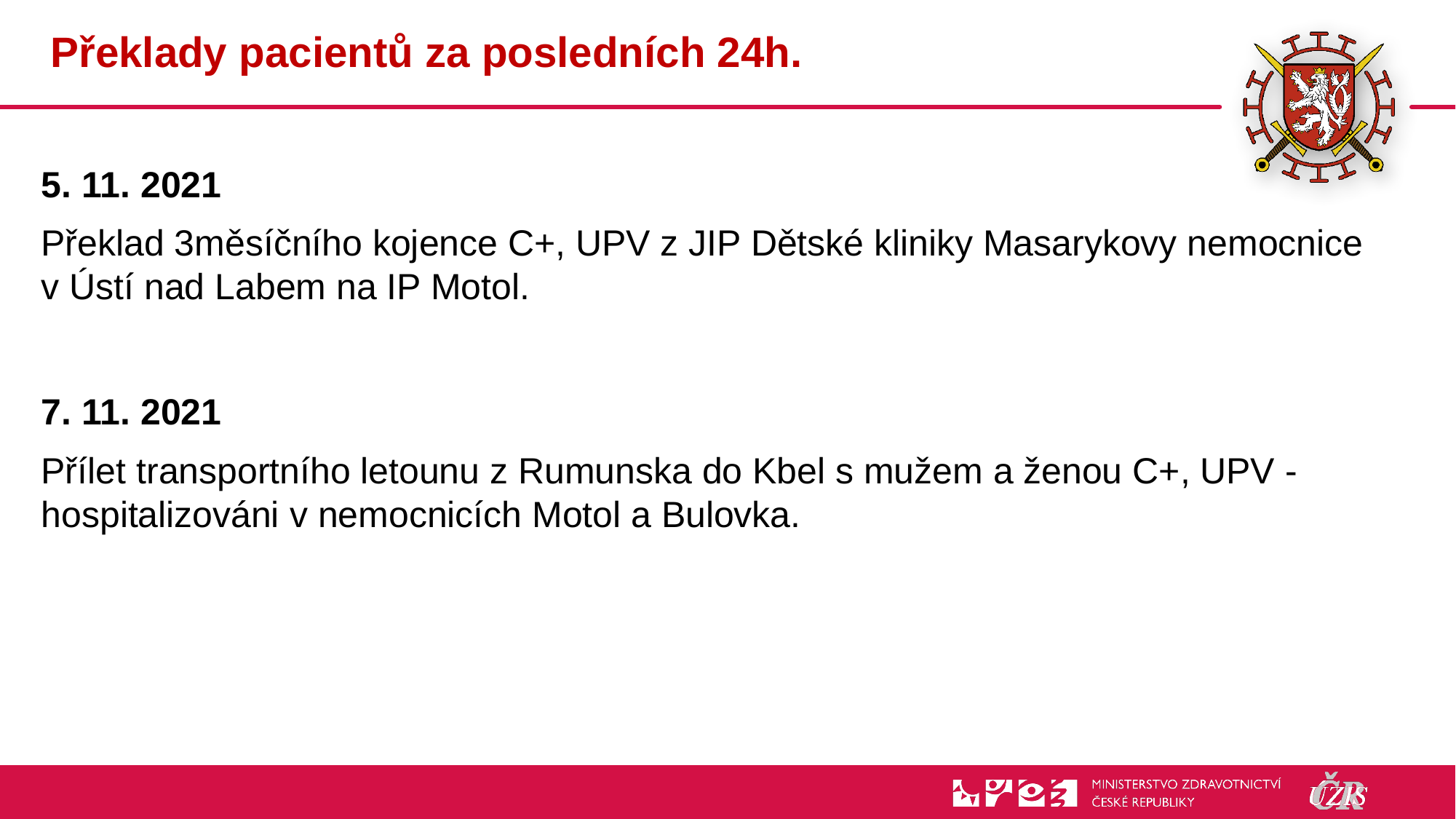

# Překlady pacientů za posledních 24h.
5. 11. 2021
Překlad 3měsíčního kojence C+, UPV z JIP Dětské kliniky Masarykovy nemocnice v Ústí nad Labem na IP Motol.

7. 11. 2021
Přílet transportního letounu z Rumunska do Kbel s mužem a ženou C+, UPV - hospitalizováni v nemocnicích Motol a Bulovka.